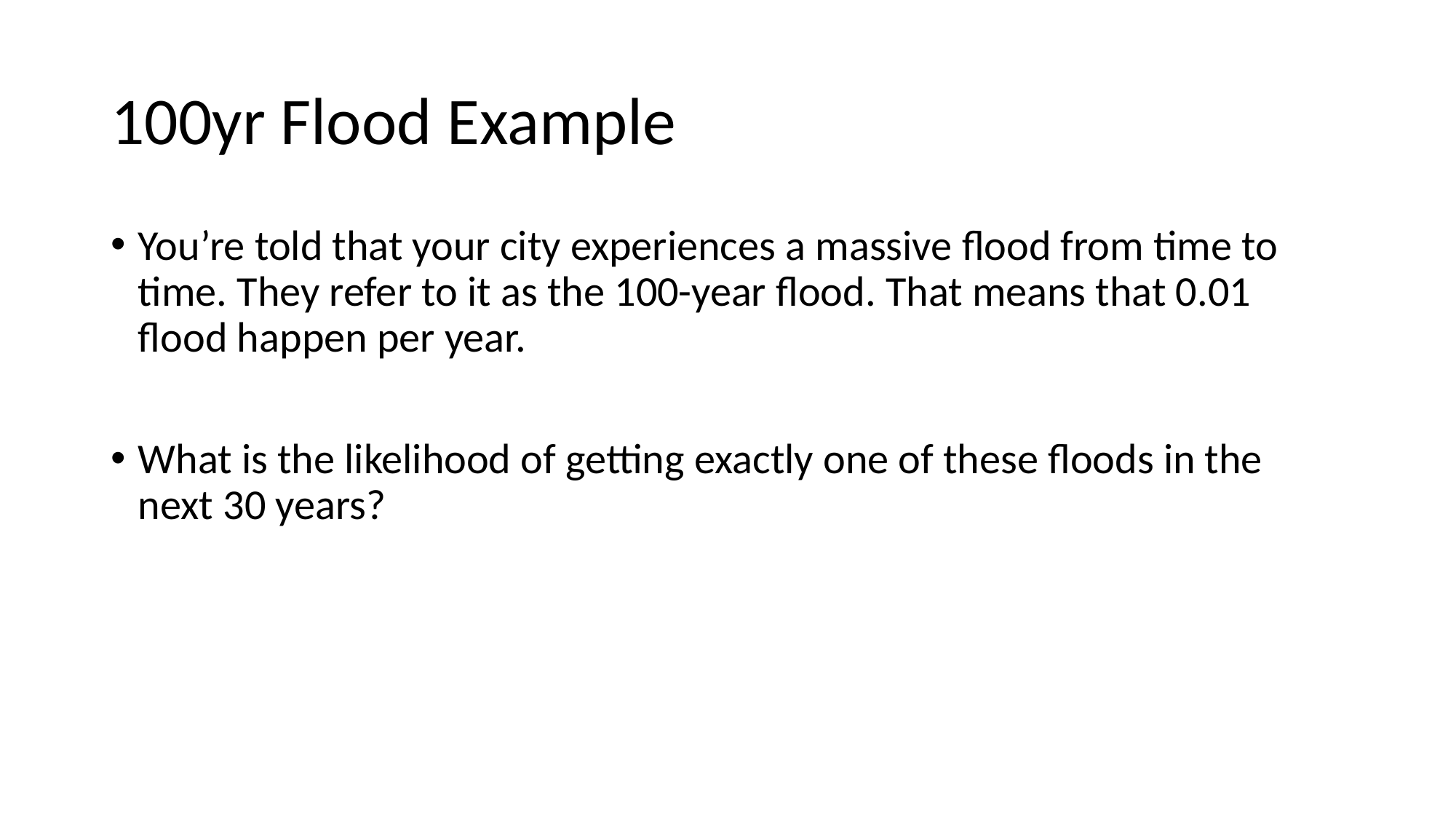

# 100yr Flood Example
You’re told that your city experiences a massive flood from time to time. They refer to it as the 100-year flood. That means that 0.01 flood happen per year.

What is the likelihood of getting exactly one of these floods in the next 30 years?